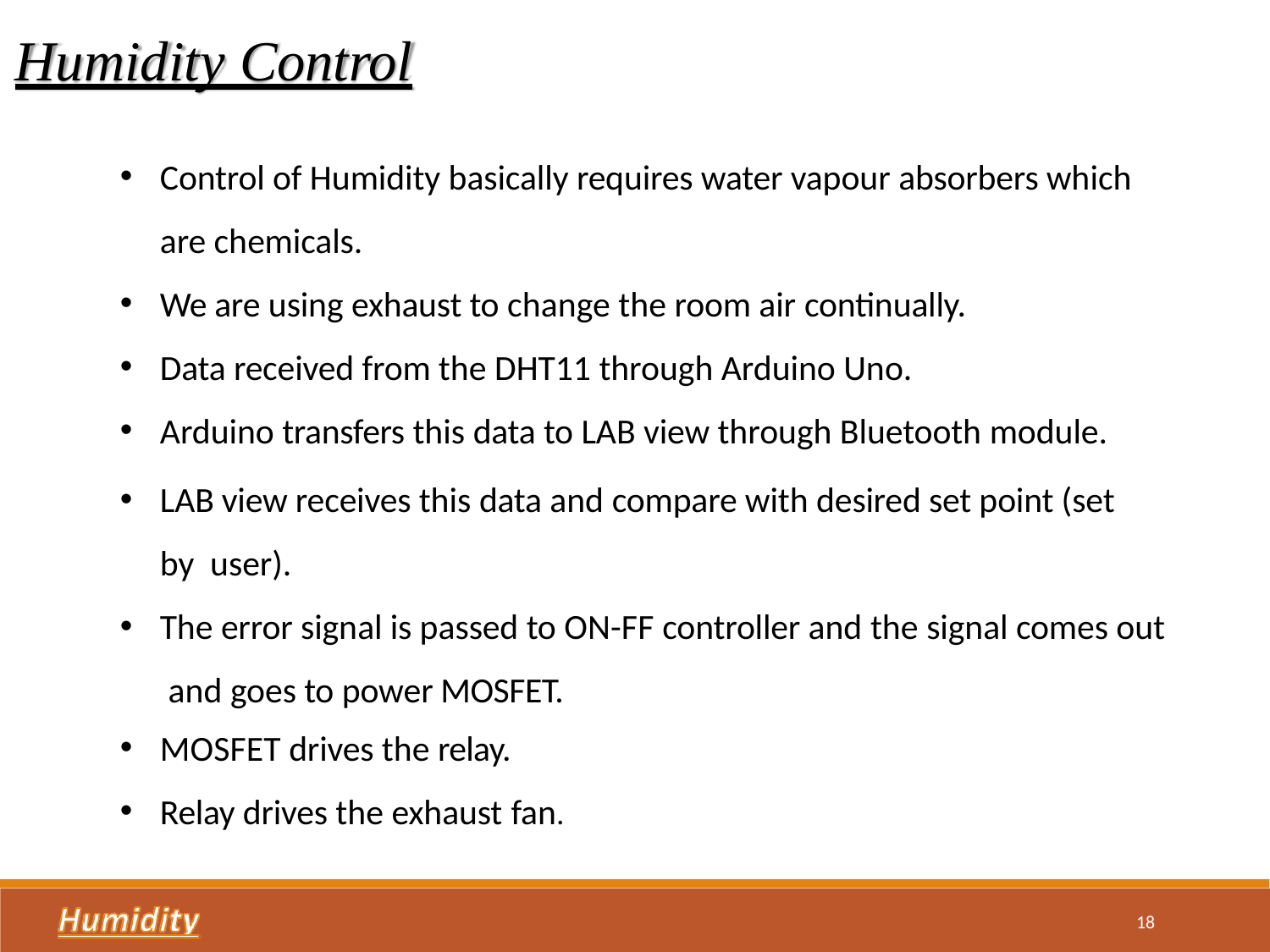

# Humidity Control

Control of Humidity basically requires water vapour absorbers which  are chemicals.
We are using exhaust to change the room air continually.
Data received from the DHT11 through Arduino Uno.
Arduino transfers this data to LAB view through Bluetooth module.
LAB view receives this data and compare with desired set point (set by  user).
The error signal is passed to ON-FF controller and the signal comes out  and goes to power MOSFET.
MOSFET drives the relay.
Relay drives the exhaust fan.

18